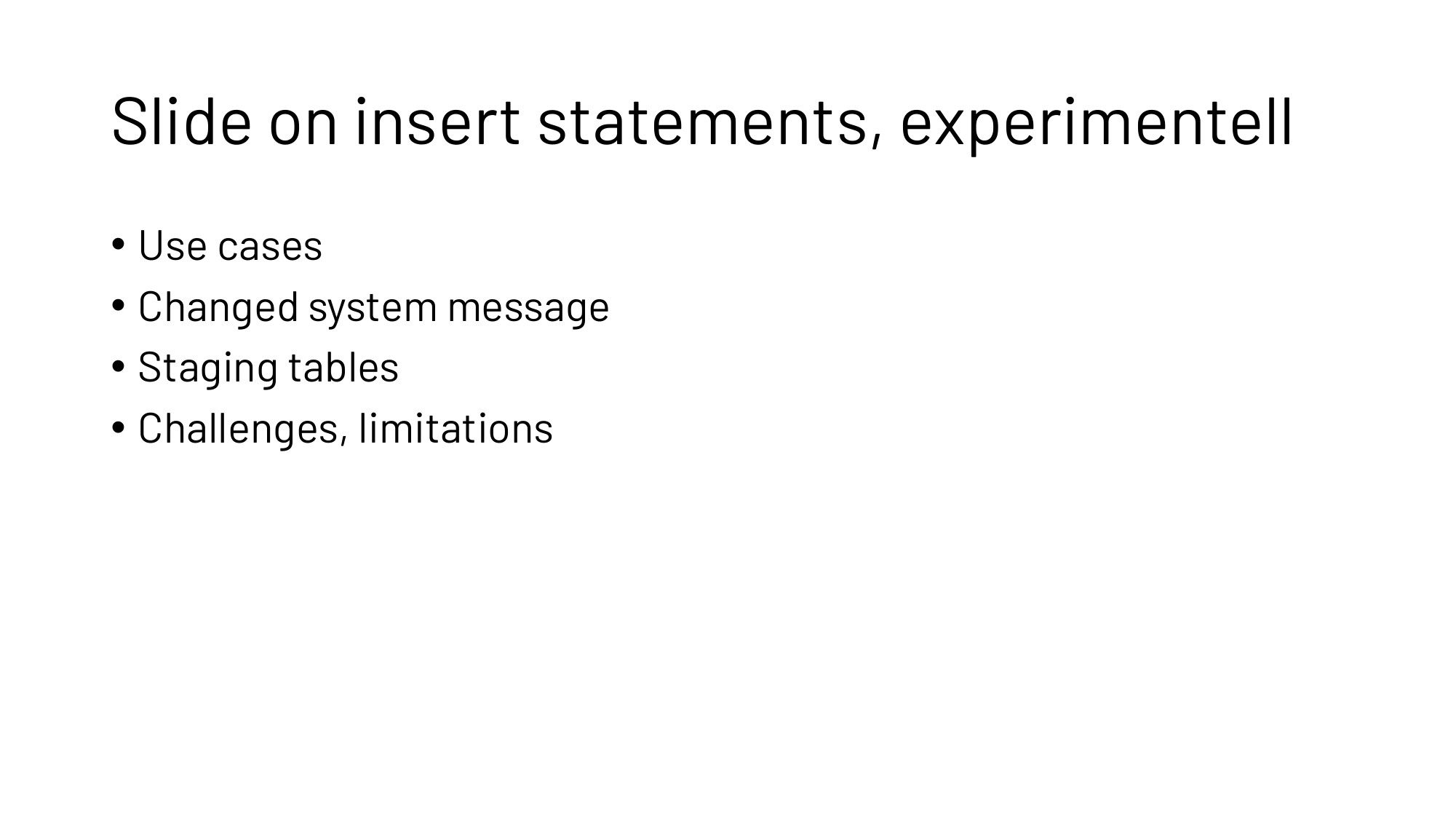

# Slide on insert statements, experimentell
Use cases
Changed system message
Staging tables
Challenges, limitations